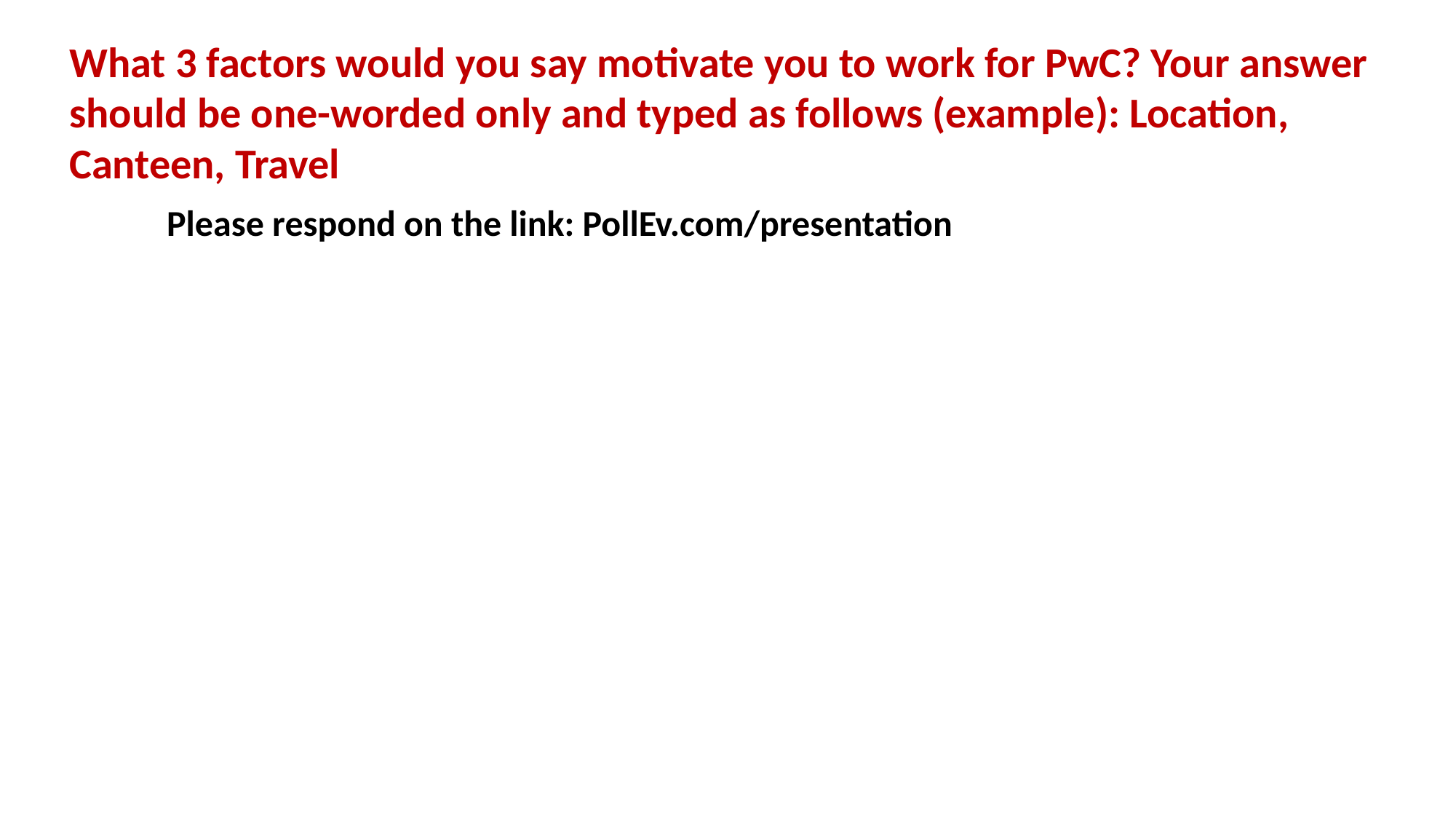

What 3 factors would you say motivate you to work for PwC? Your answer should be one-worded only and typed as follows (example): Location, Canteen, Travel
Please respond on the link: PollEv.com/presentation